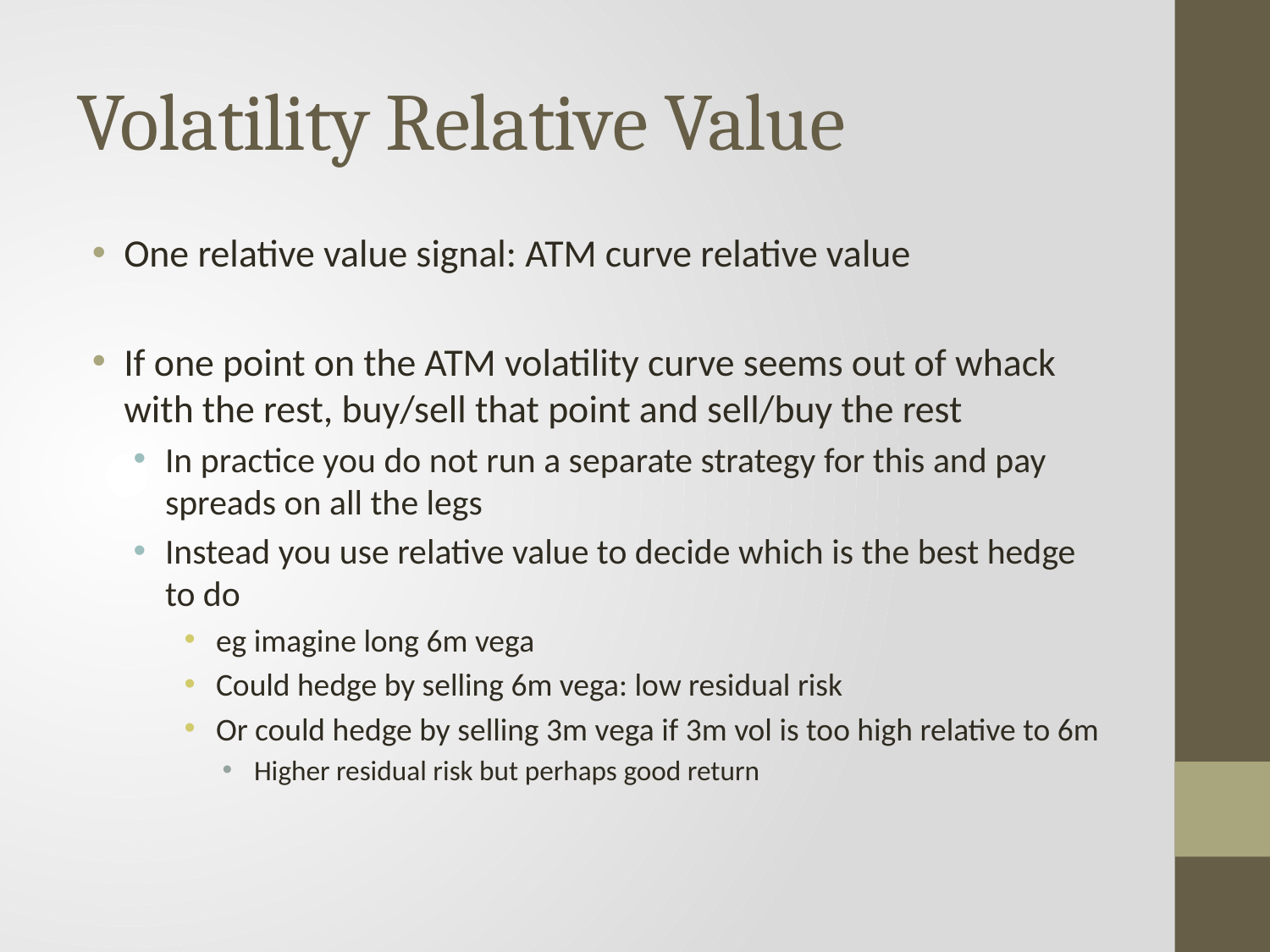

# Volatility Relative Value
One relative value signal: ATM curve relative value

If one point on the ATM volatility curve seems out of whack with the rest, buy/sell that point and sell/buy the rest
In practice you do not run a separate strategy for this and pay spreads on all the legs
Instead you use relative value to decide which is the best hedge to do
eg imagine long 6m vega
Could hedge by selling 6m vega: low residual risk
Or could hedge by selling 3m vega if 3m vol is too high relative to 6m
Higher residual risk but perhaps good return